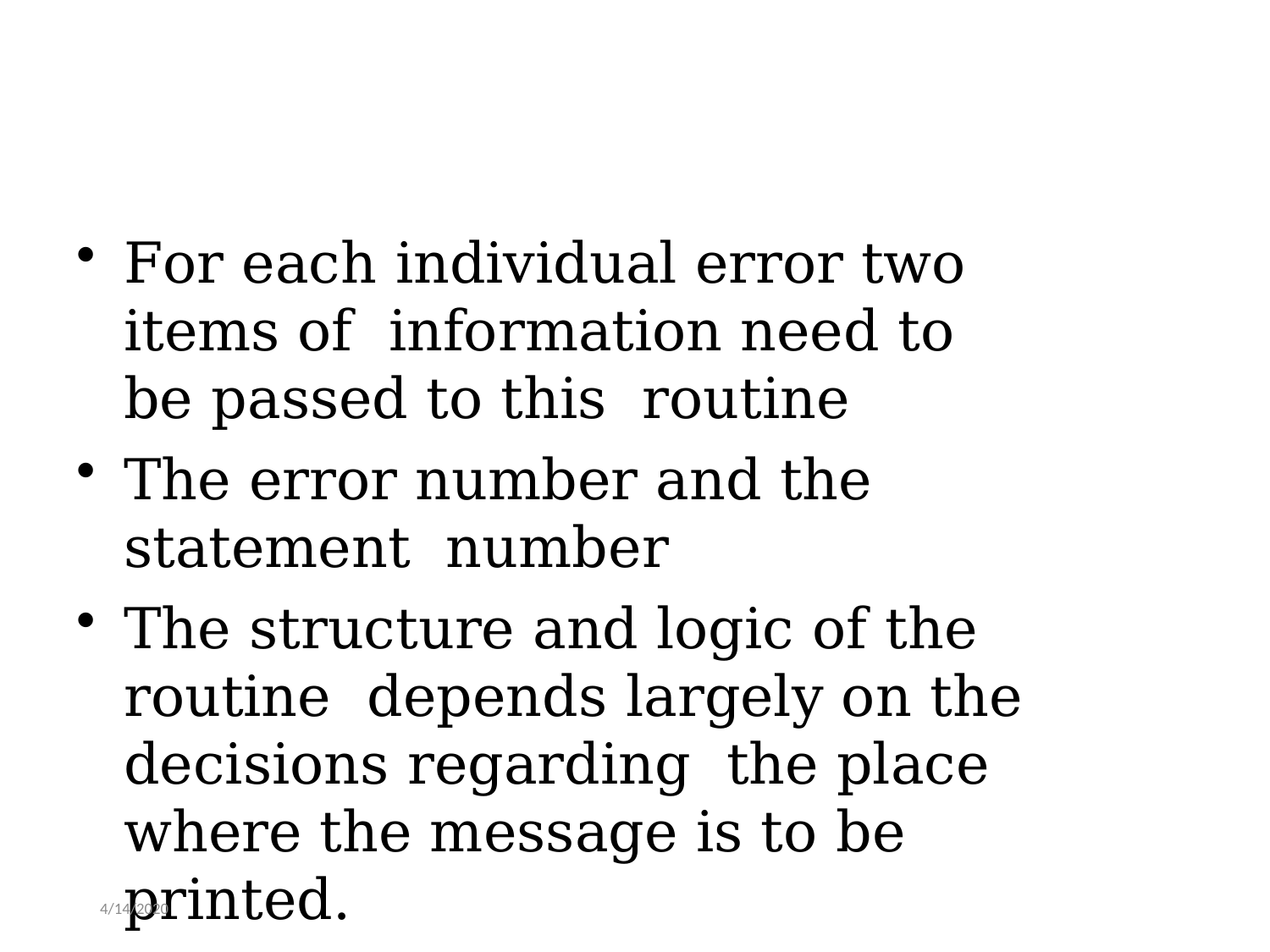

For each individual error two items of  information need to be passed to this  routine
The error number and the statement  number
The structure and logic of the routine  depends largely on the decisions regarding  the place where the message is to be  printed.
4/14/2020